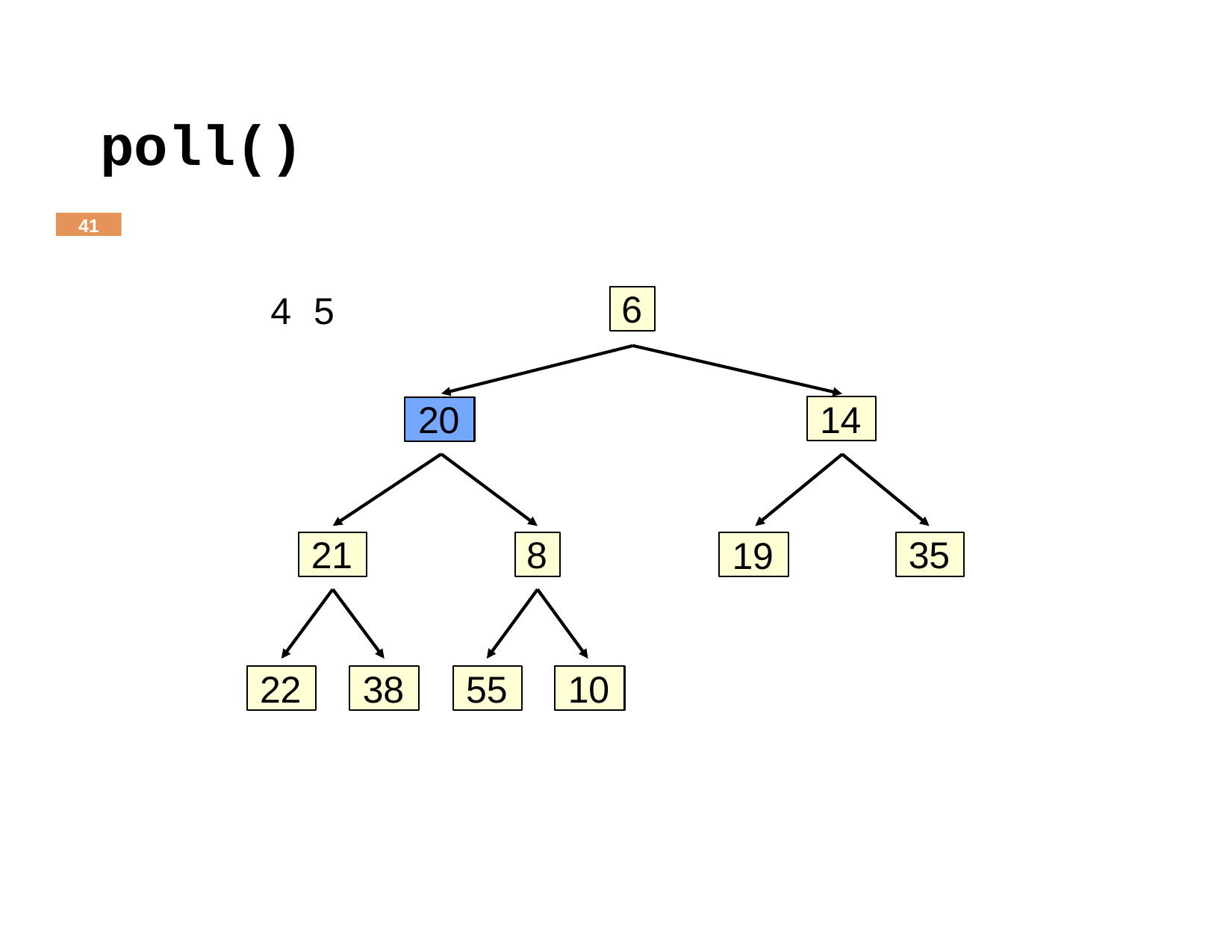

# poll()
41
6
4	5

14
20

21
8
35
19

22
38
55
10